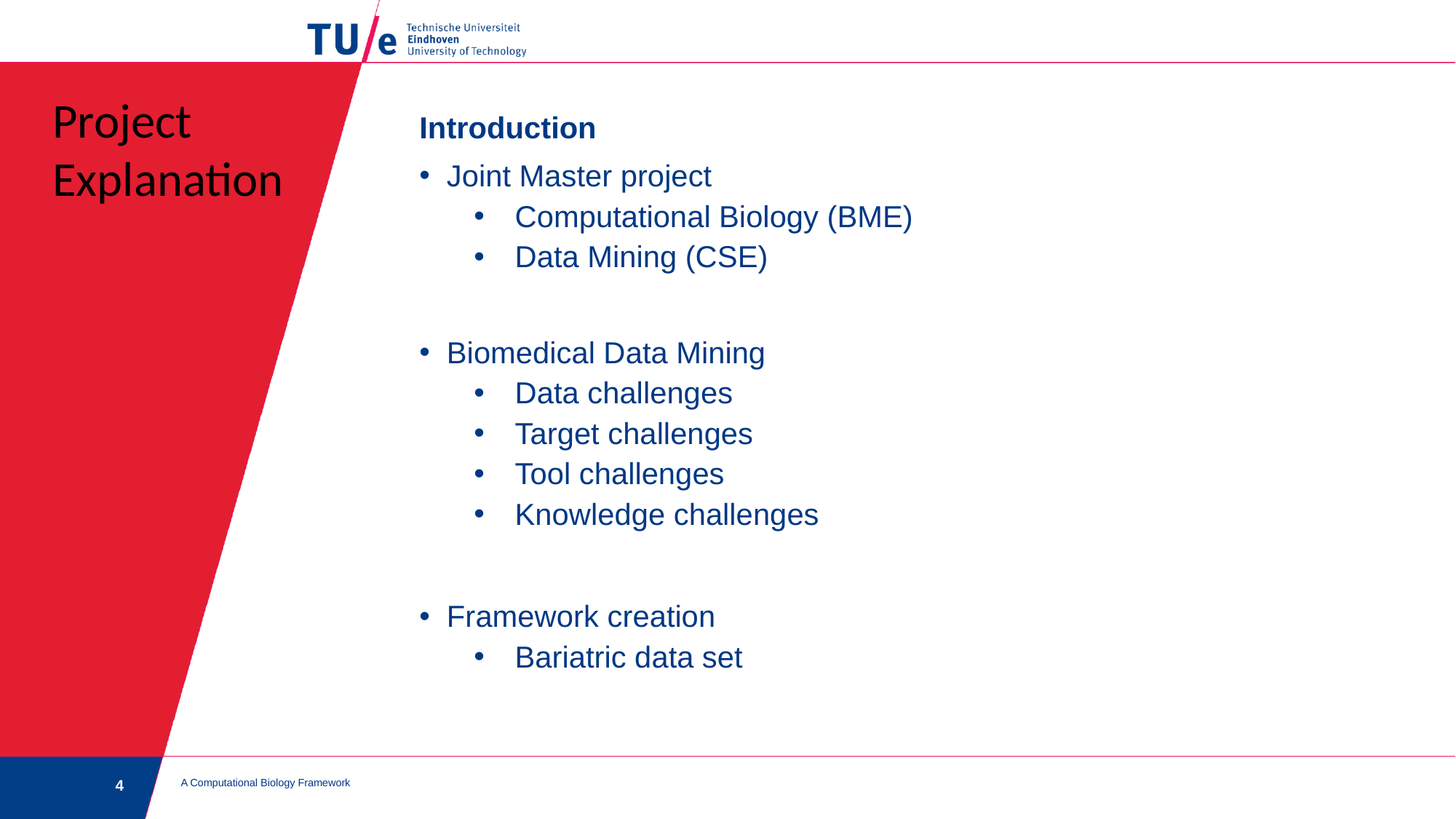

Project
Explanation
Introduction
Joint Master project
Computational Biology (BME)
Data Mining (CSE)

Biomedical Data Mining
Data challenges
Target challenges
Tool challenges
Knowledge challenges

Framework creation
Bariatric data set
A Computational Biology Framework